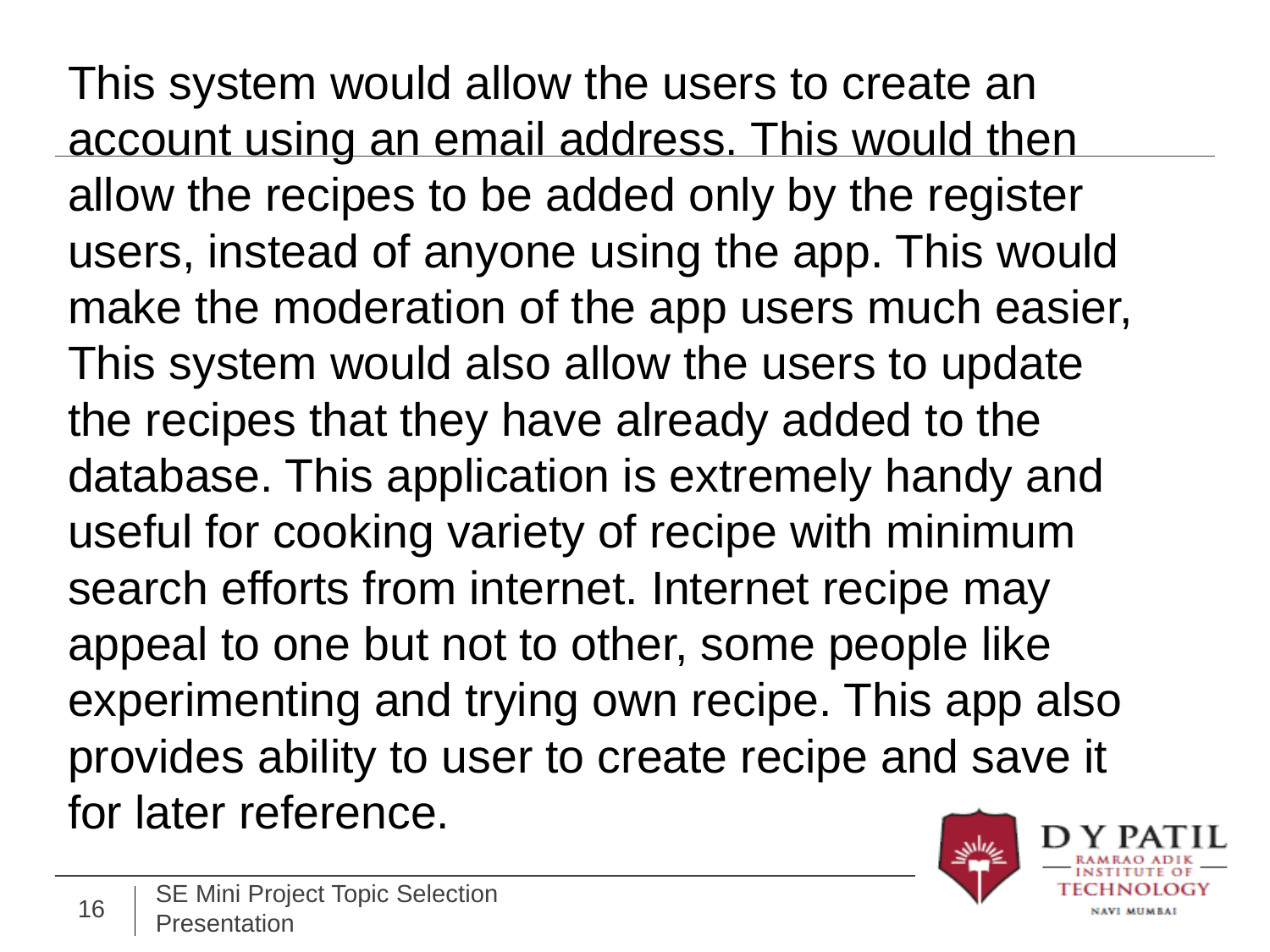

This system would allow the users to create an account using an email address. This would then allow the recipes to be added only by the register users, instead of anyone using the app. This would make the moderation of the app users much easier, This system would also allow the users to update the recipes that they have already added to the database. This application is extremely handy and useful for cooking variety of recipe with minimum search efforts from internet. Internet recipe may appeal to one but not to other, some people like experimenting and trying own recipe. This app also provides ability to user to create recipe and save it for later reference.
16
SE Mini Project Topic Selection  Presentation